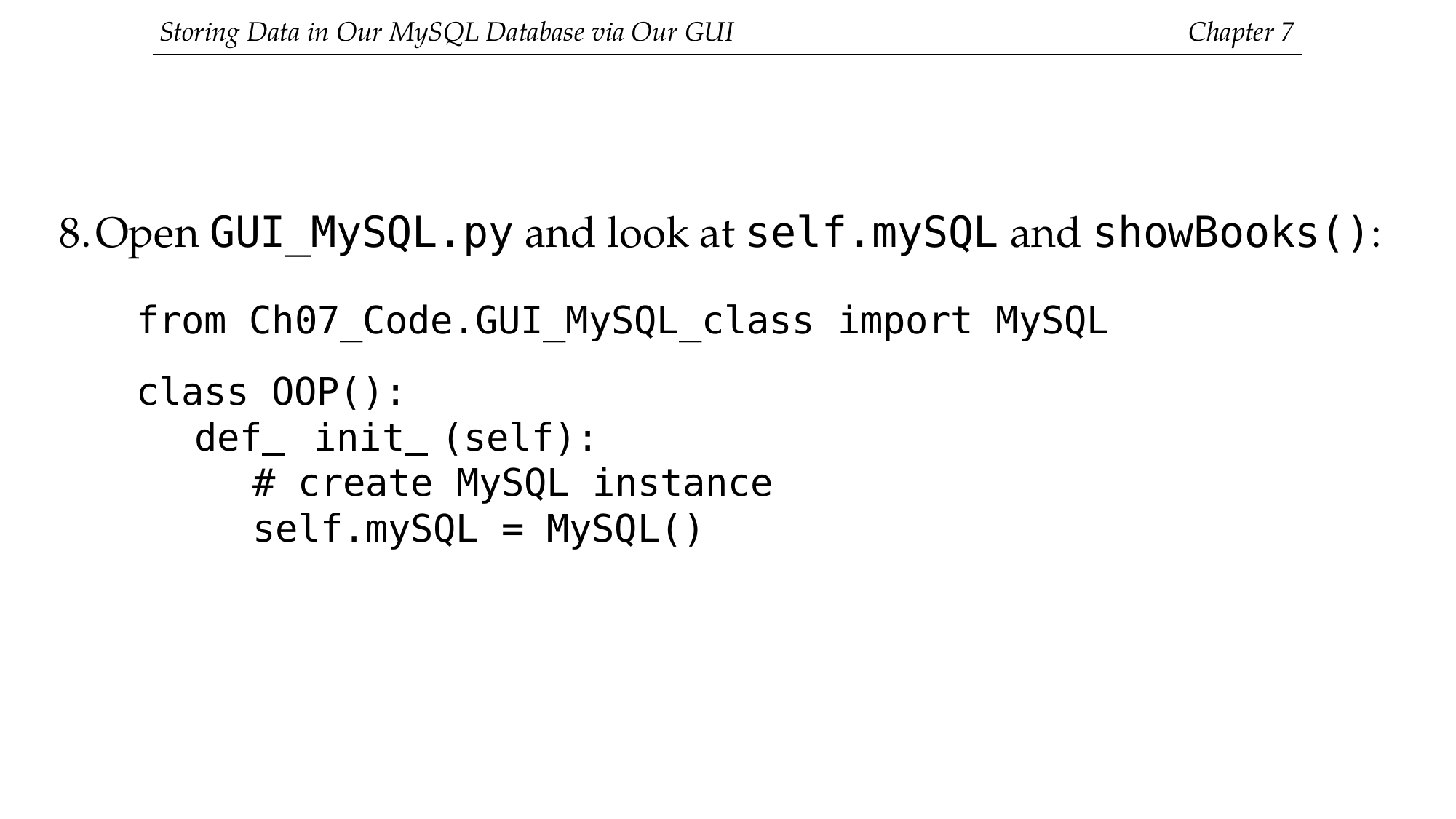

Storing Data in Our MySQL Database via Our GUI
Chapter 7

Open GUI_MySQL.py and look at self.mySQL and showBooks():

from Ch07_Code.GUI_MySQL_class import MySQL
class OOP():
def init (self):
# create MySQL instance
self.mySQL = MySQL()